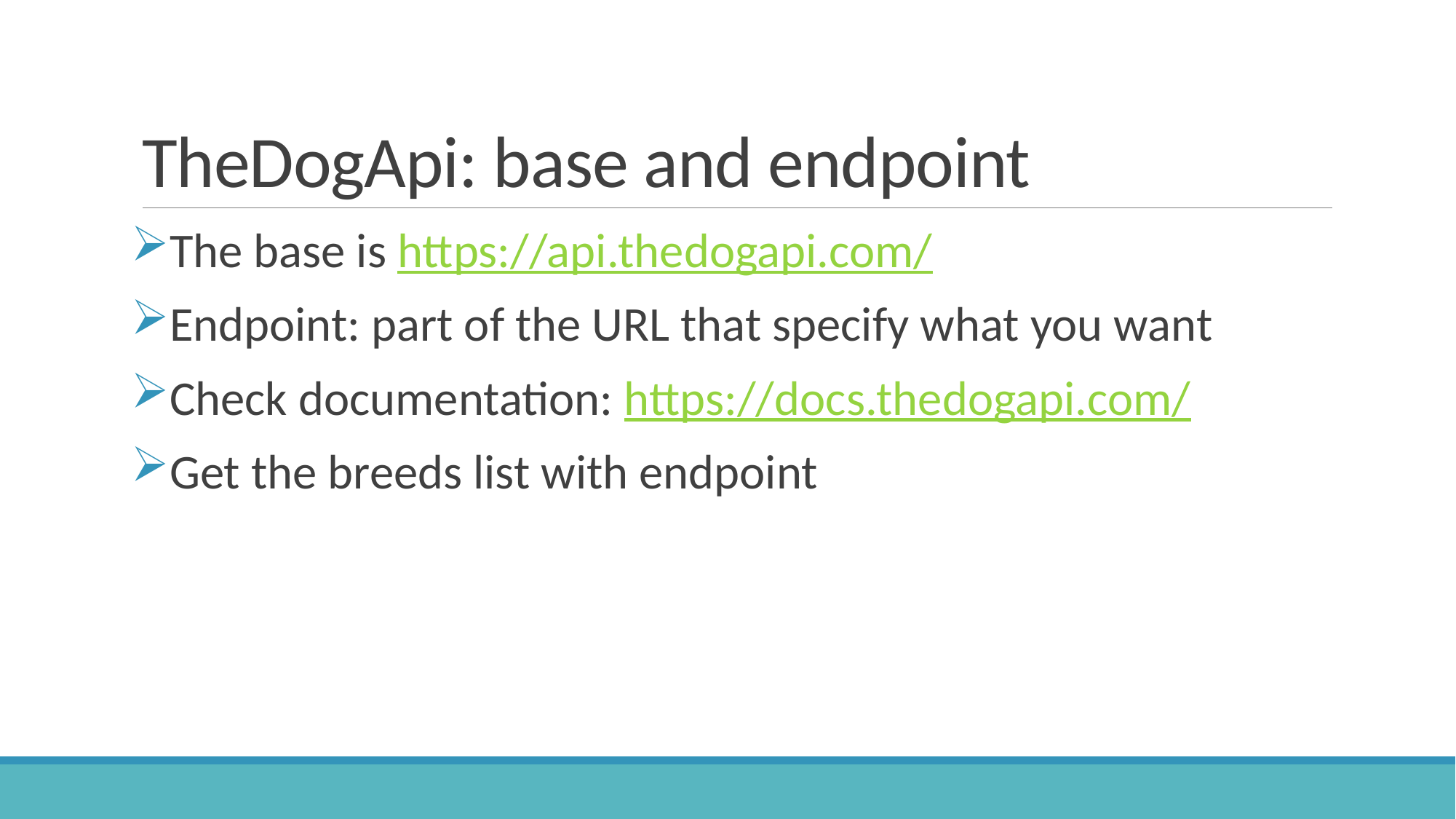

# TheDogApi: base and endpoint
The base is https://api.thedogapi.com/
Endpoint: part of the URL that specify what you want
Check documentation: https://docs.thedogapi.com/
Get the breeds list with endpoint